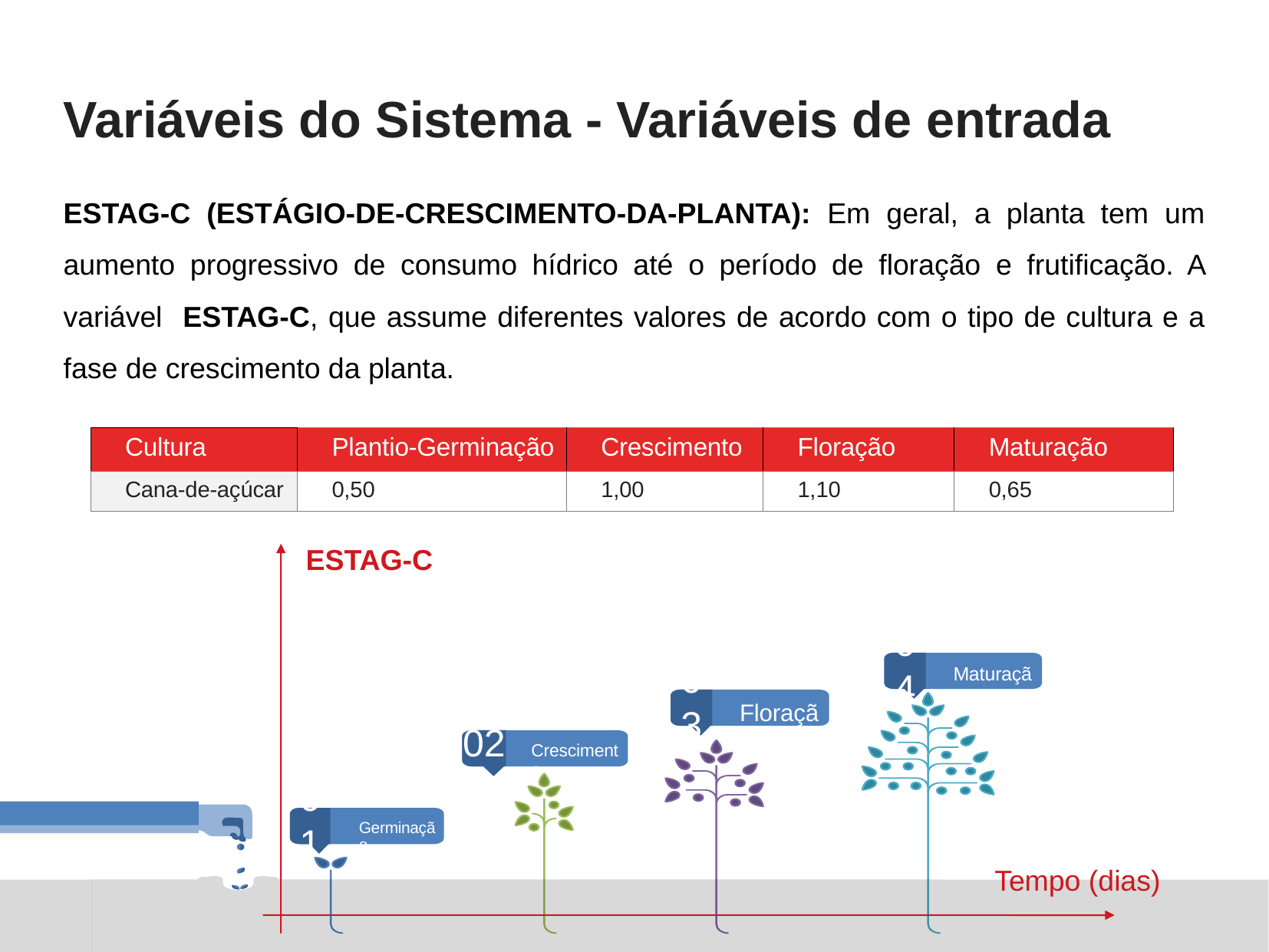

Variáveis do Sistema - Variáveis de entrada
ESTAG-C (ESTÁGIO-DE-CRESCIMENTO-DA-PLANTA): Em geral, a planta tem um aumento progressivo de consumo hídrico até o período de floração e frutificação. A variável  ESTAG-C, que assume diferentes valores de acordo com o tipo de cultura e a fase de crescimento da planta.
| Cultura | Plantio-Germinação | Crescimento | Floração | Maturação |
| --- | --- | --- | --- | --- |
| Cana-de-açúcar | 0,50 | 1,00 | 1,10 | 0,65 |
ESTAG-C

Maturação
04
Floração
03

Crescimento
02

Germinação
01

Tempo (dias)